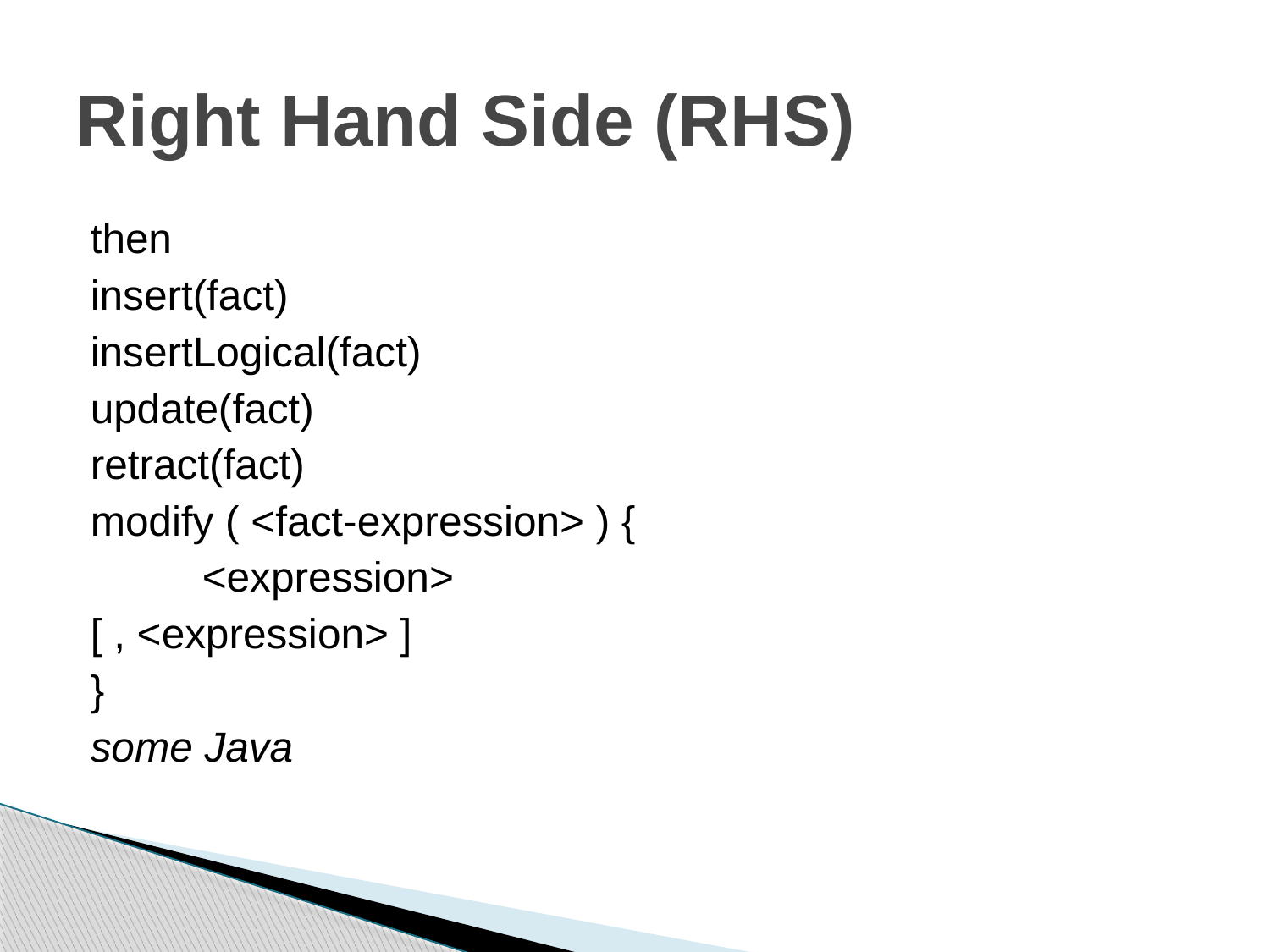

# Right Hand Side (RHS)
then
	insert(fact)
	insertLogical(fact)
	update(fact)
	retract(fact)
	modify ( <fact-expression> ) {
	    	<expression>
		[ , <expression> ]
	}
	some Java